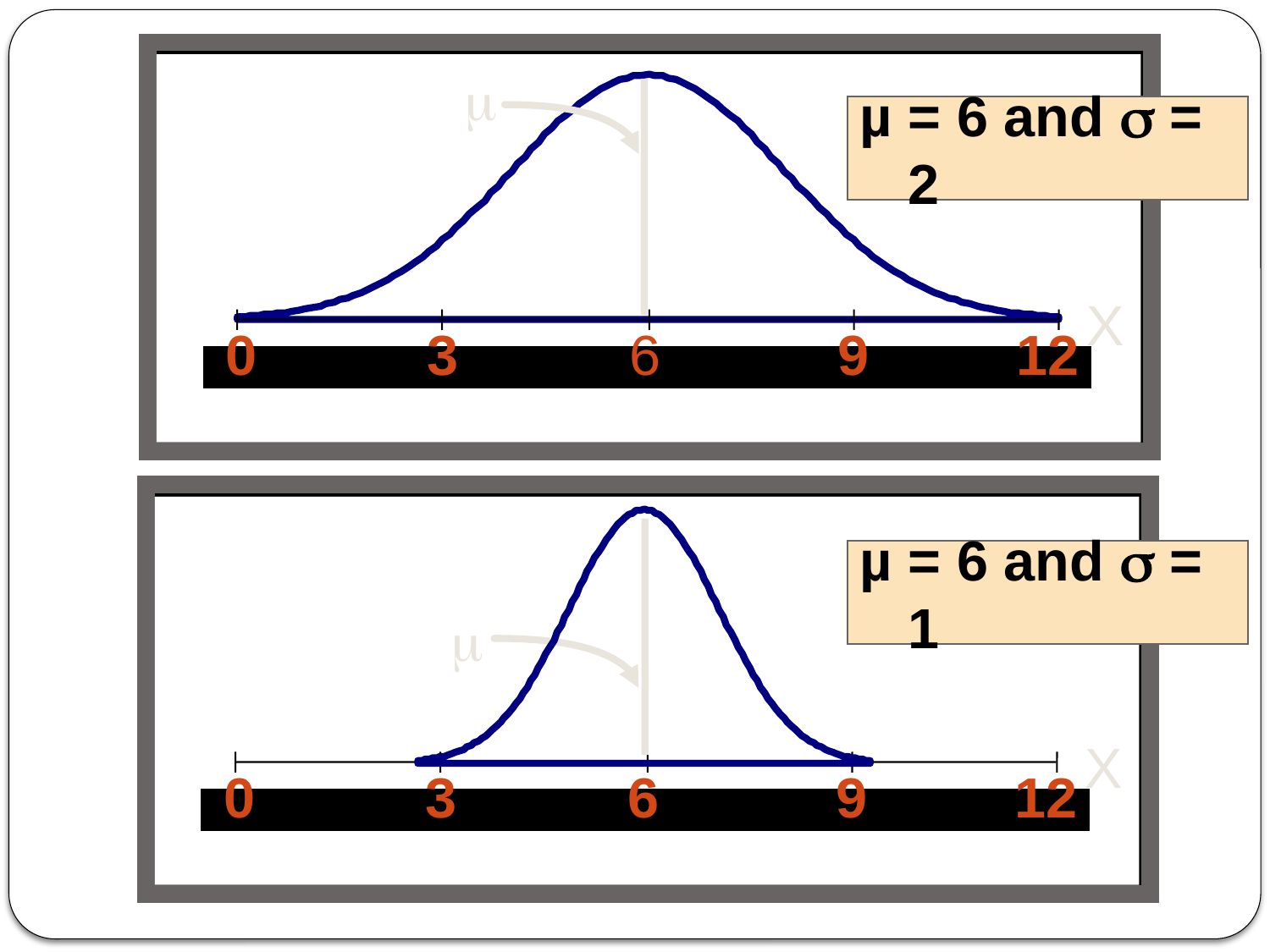

X

0
3
6
9
12

8

μ
µ = 6 and σ = 2

μ

X

0
3
6
9
12

8

µ = 6 and σ = 1